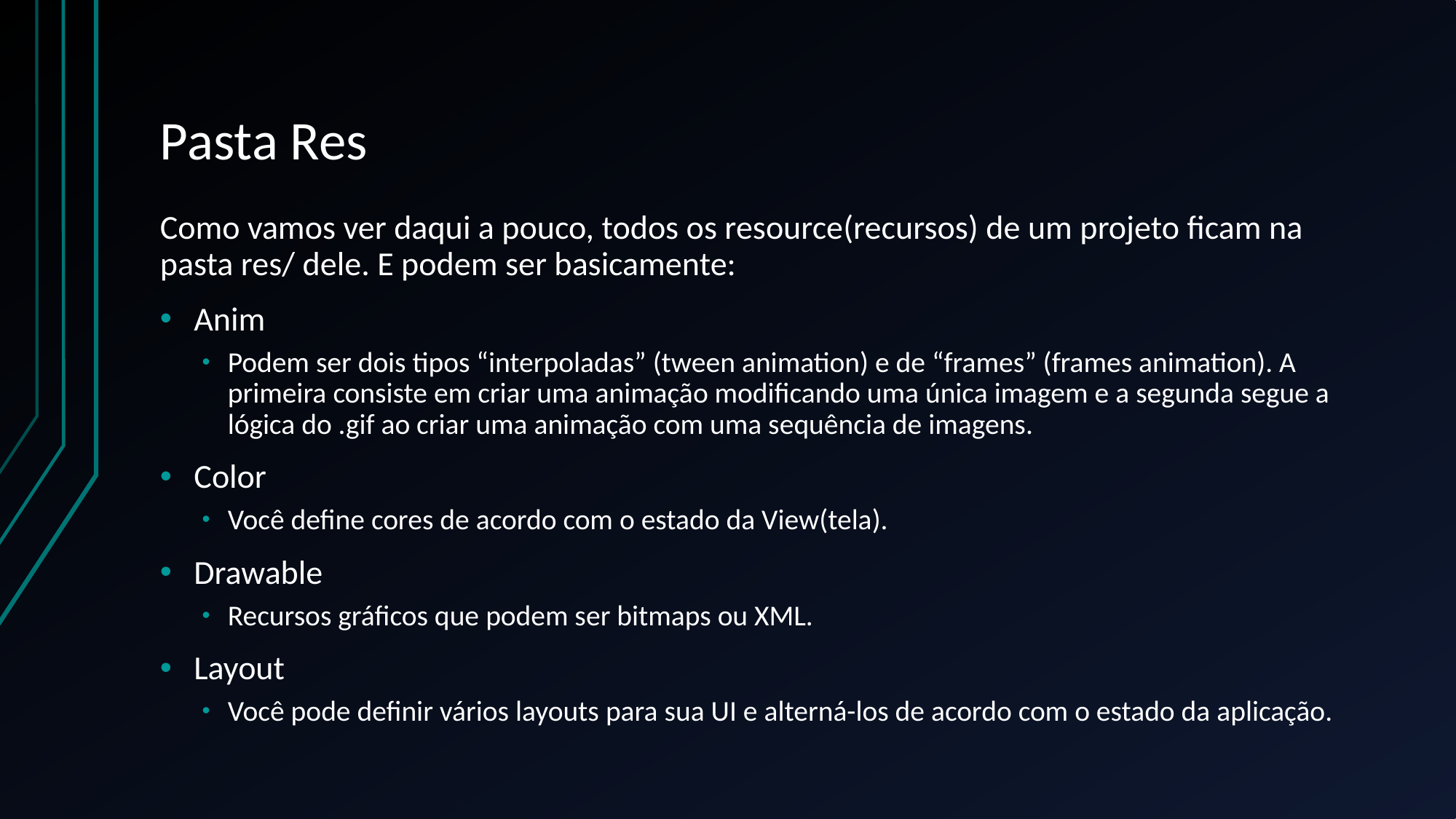

# Pasta Res
Como vamos ver daqui a pouco, todos os resource(recursos) de um projeto ficam na pasta res/ dele. E podem ser basicamente:
Anim
Podem ser dois tipos “interpoladas” (tween animation) e de “frames” (frames animation). A primeira consiste em criar uma animação modificando uma única imagem e a segunda segue a lógica do .gif ao criar uma animação com uma sequência de imagens.
Color
Você define cores de acordo com o estado da View(tela).
Drawable
Recursos gráficos que podem ser bitmaps ou XML.
Layout
Você pode definir vários layouts para sua UI e alterná-los de acordo com o estado da aplicação.